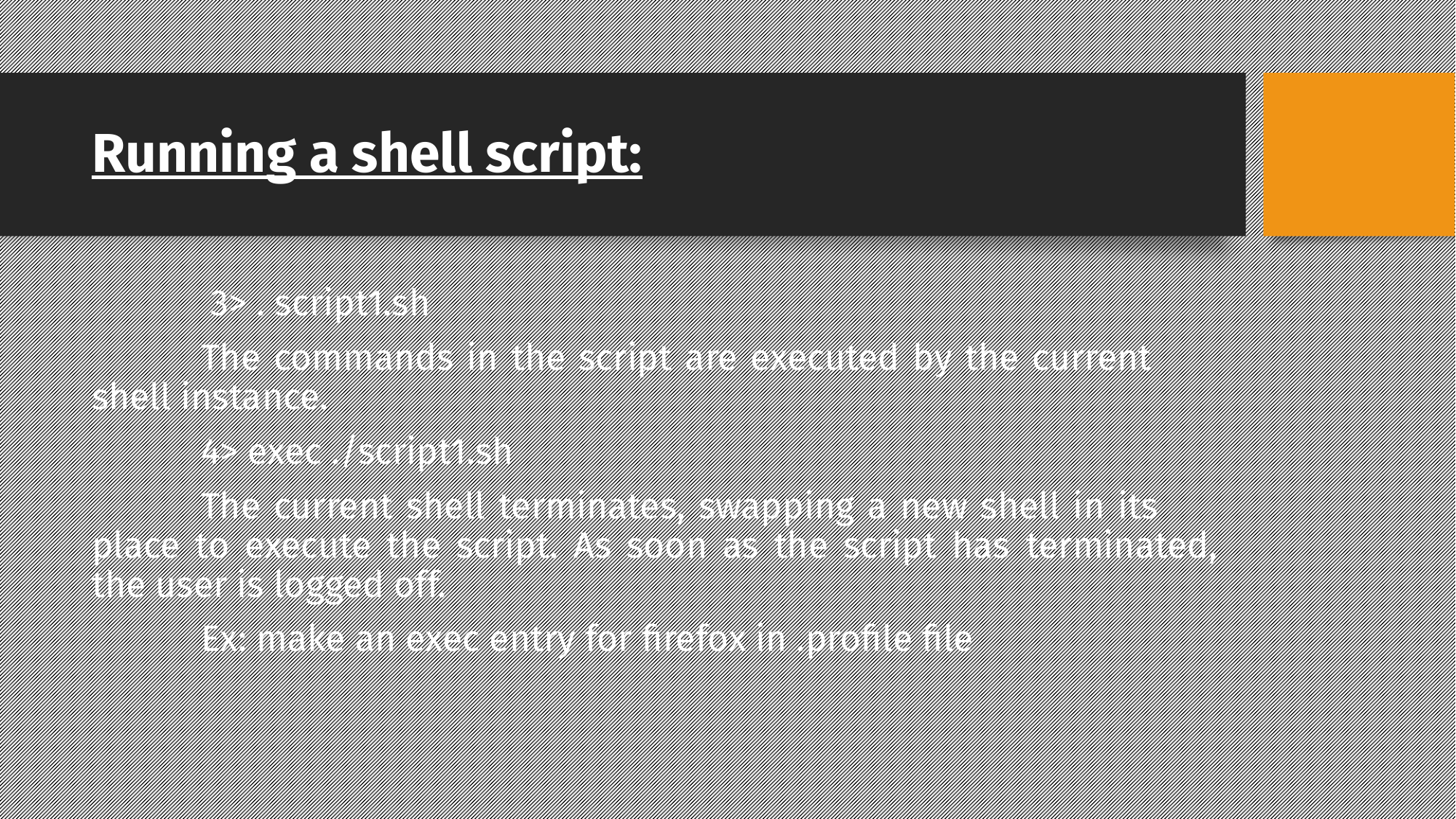

Running a shell script:
	 3> . script1.sh
	The commands in the script are executed by the current 	shell instance.
	4> exec ./script1.sh
	The current shell terminates, swapping a new shell in its 	place to execute the script. As soon as the script has 	terminated, the user is logged off.
	Ex: make an exec entry for firefox in .profile file